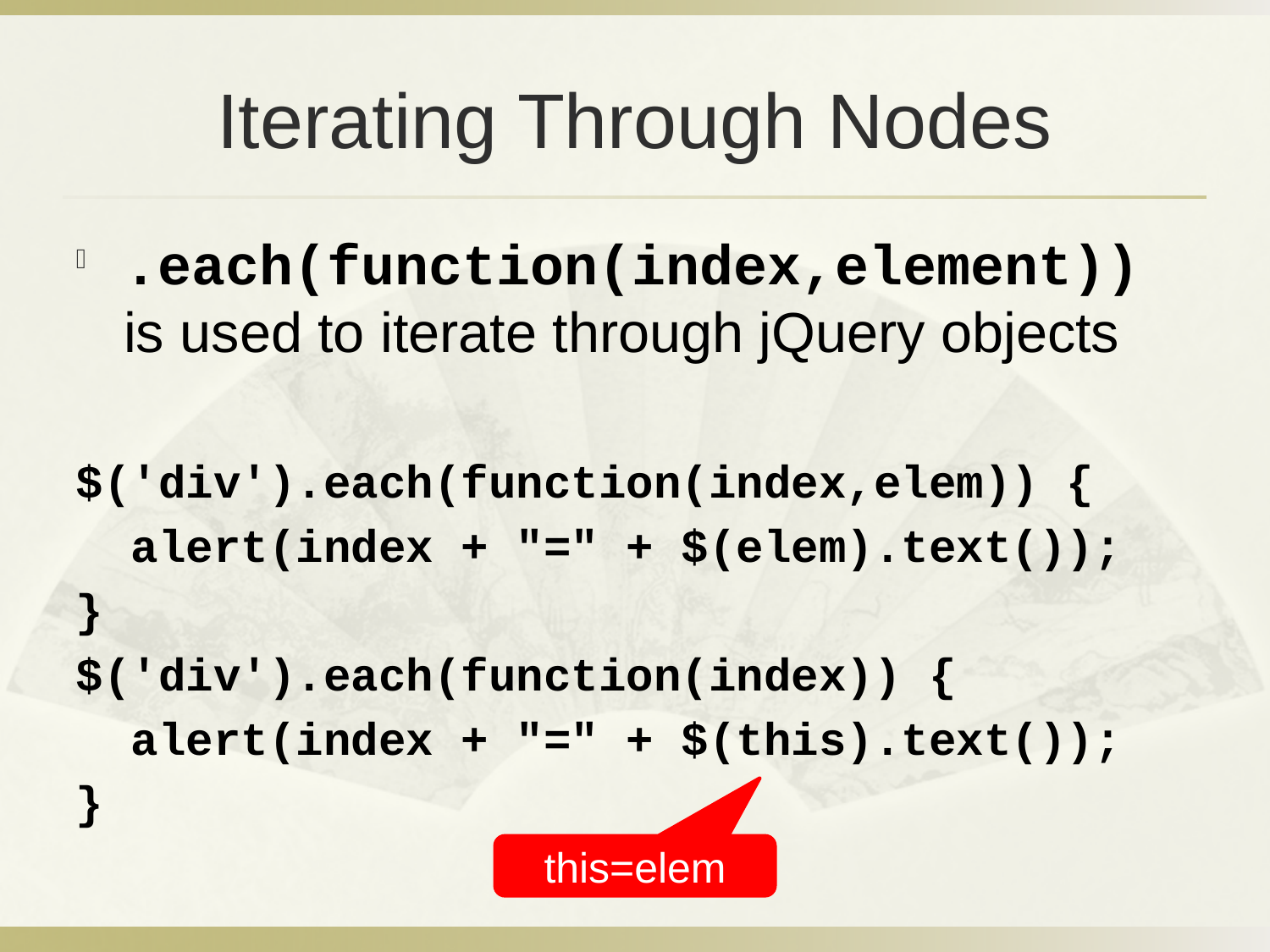

# Iterating Through Nodes
.each(function(index,element)) is used to iterate through jQuery objects

$('div').each(function(index,elem)) {
  alert(index + "=" + $(elem).text());
}
$('div').each(function(index)) {
  alert(index + "=" + $(this).text());
}
this=elem